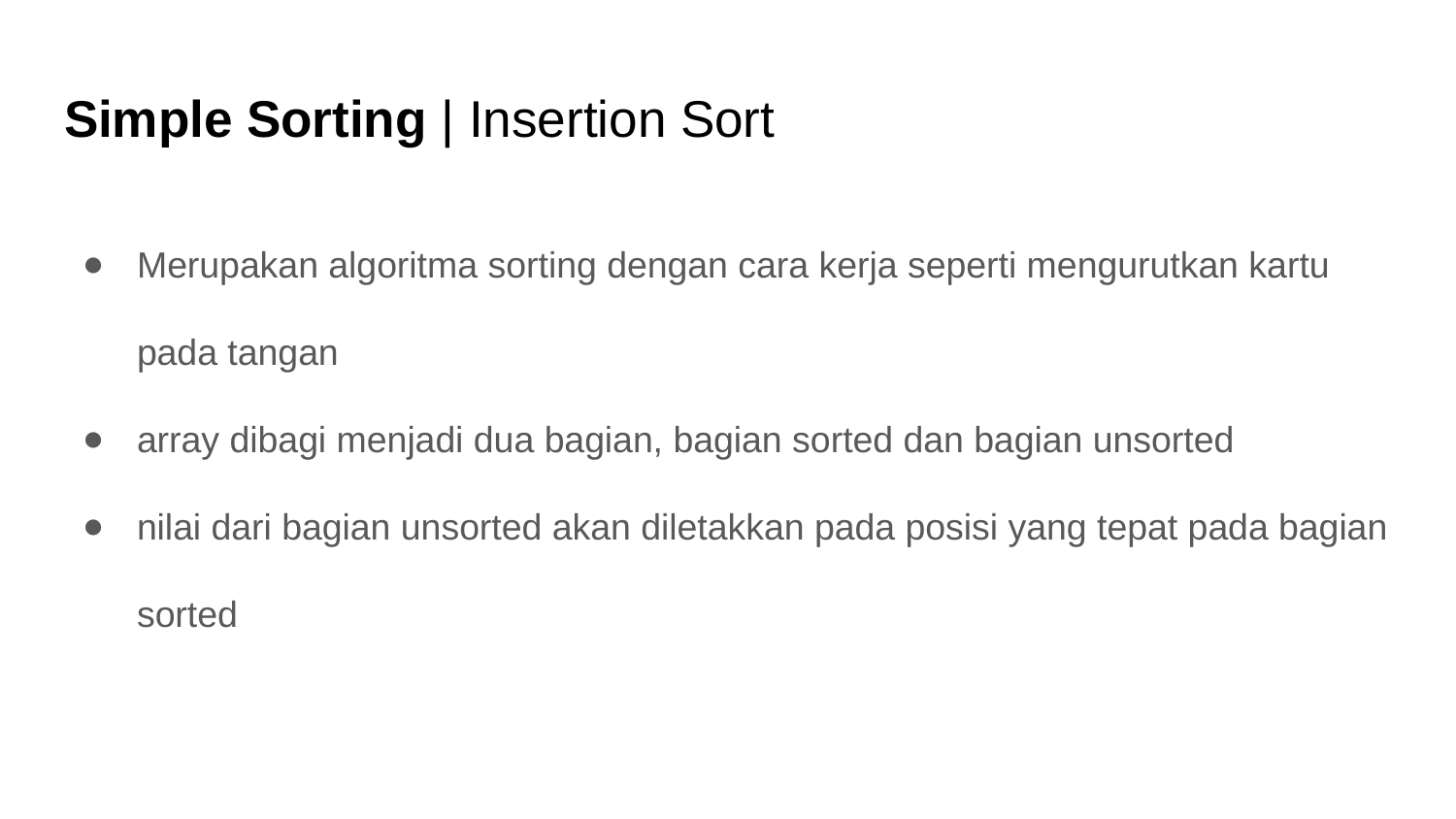

# Simple Sorting | Insertion Sort
Merupakan algoritma sorting dengan cara kerja seperti mengurutkan kartu pada tangan
array dibagi menjadi dua bagian, bagian sorted dan bagian unsorted
nilai dari bagian unsorted akan diletakkan pada posisi yang tepat pada bagian sorted